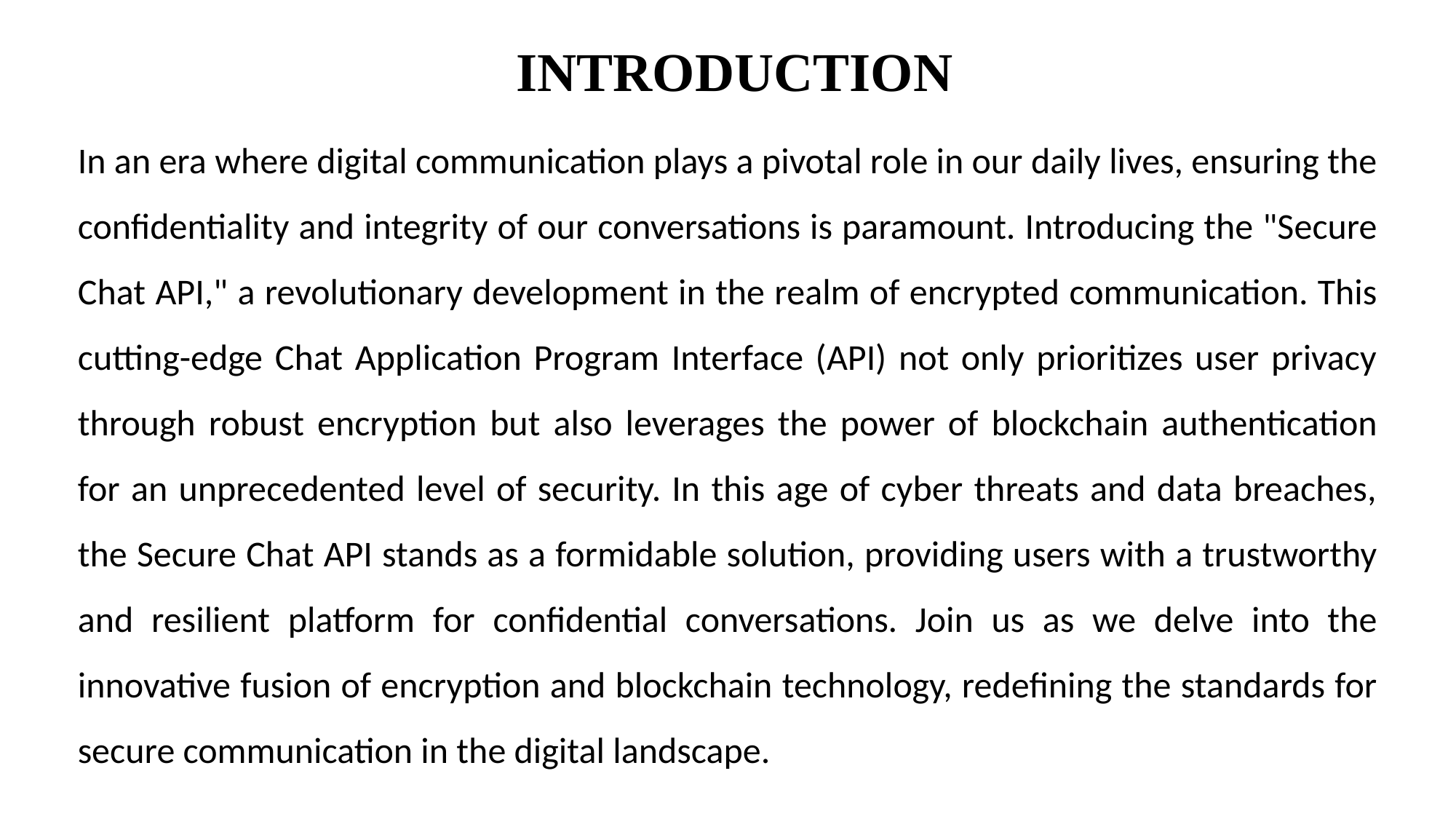

# INTRODUCTION
In an era where digital communication plays a pivotal role in our daily lives, ensuring the confidentiality and integrity of our conversations is paramount. Introducing the "Secure Chat API," a revolutionary development in the realm of encrypted communication. This cutting-edge Chat Application Program Interface (API) not only prioritizes user privacy through robust encryption but also leverages the power of blockchain authentication for an unprecedented level of security. In this age of cyber threats and data breaches, the Secure Chat API stands as a formidable solution, providing users with a trustworthy and resilient platform for confidential conversations. Join us as we delve into the innovative fusion of encryption and blockchain technology, redefining the standards for secure communication in the digital landscape.